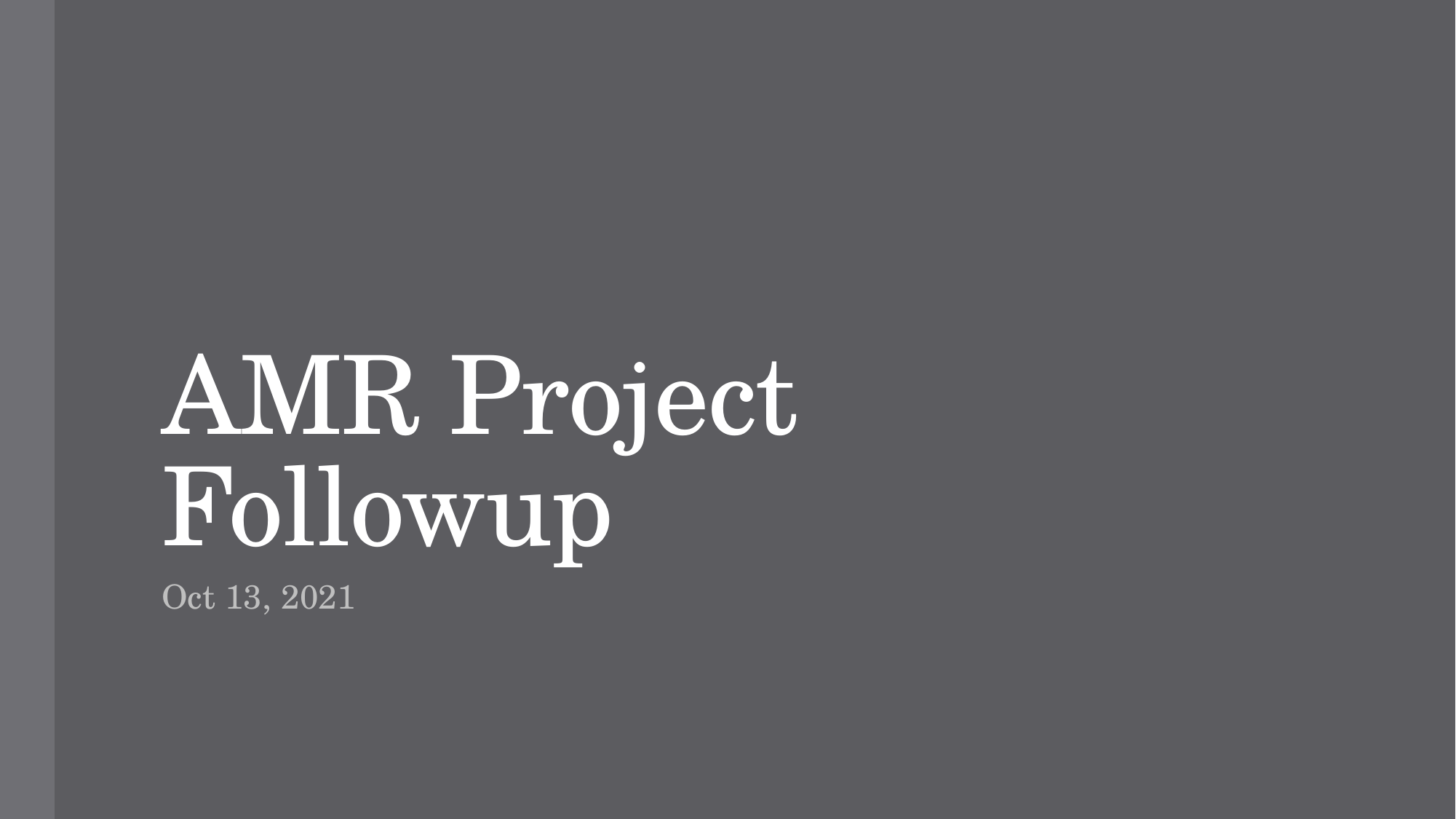

# AMR Project Followup
Oct 13, 2021